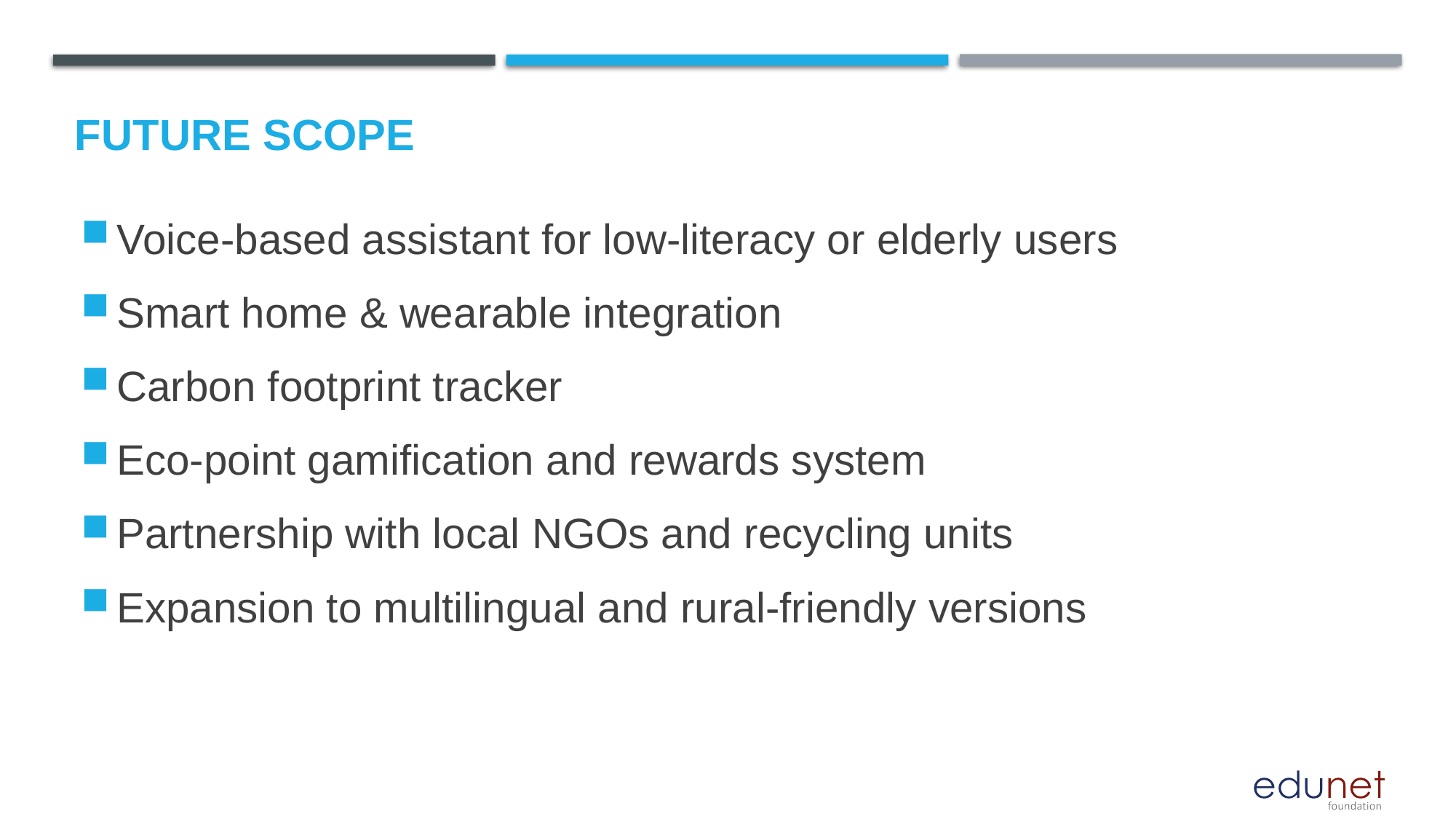

Future scope
Voice-based assistant for low-literacy or elderly users
Smart home & wearable integration
Carbon footprint tracker
Eco-point gamification and rewards system
Partnership with local NGOs and recycling units
Expansion to multilingual and rural-friendly versions